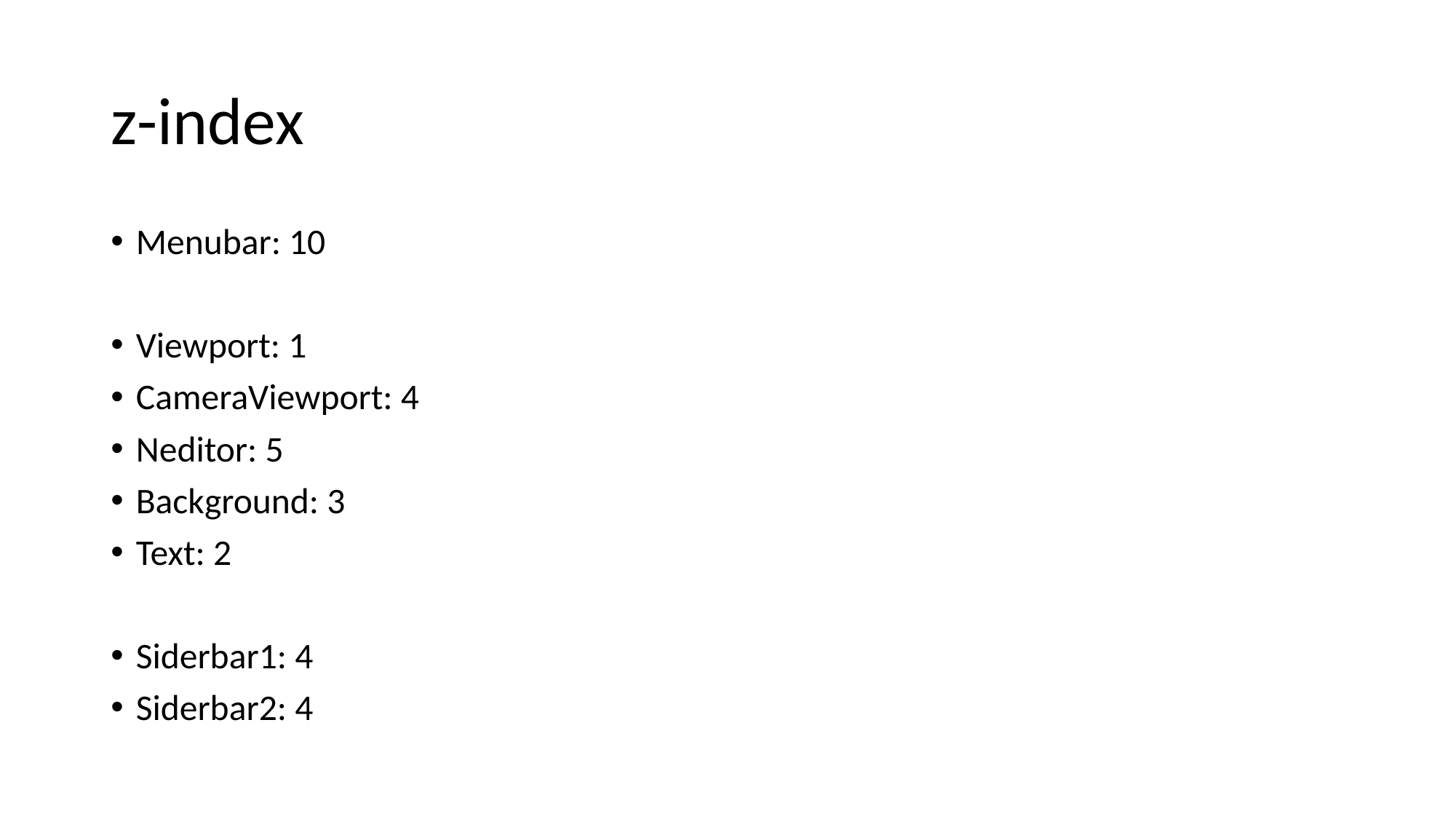

# z-index
Menubar: 10

Viewport: 1
CameraViewport: 4
Neditor: 5
Background: 3
Text: 2

Siderbar1: 4
Siderbar2: 4